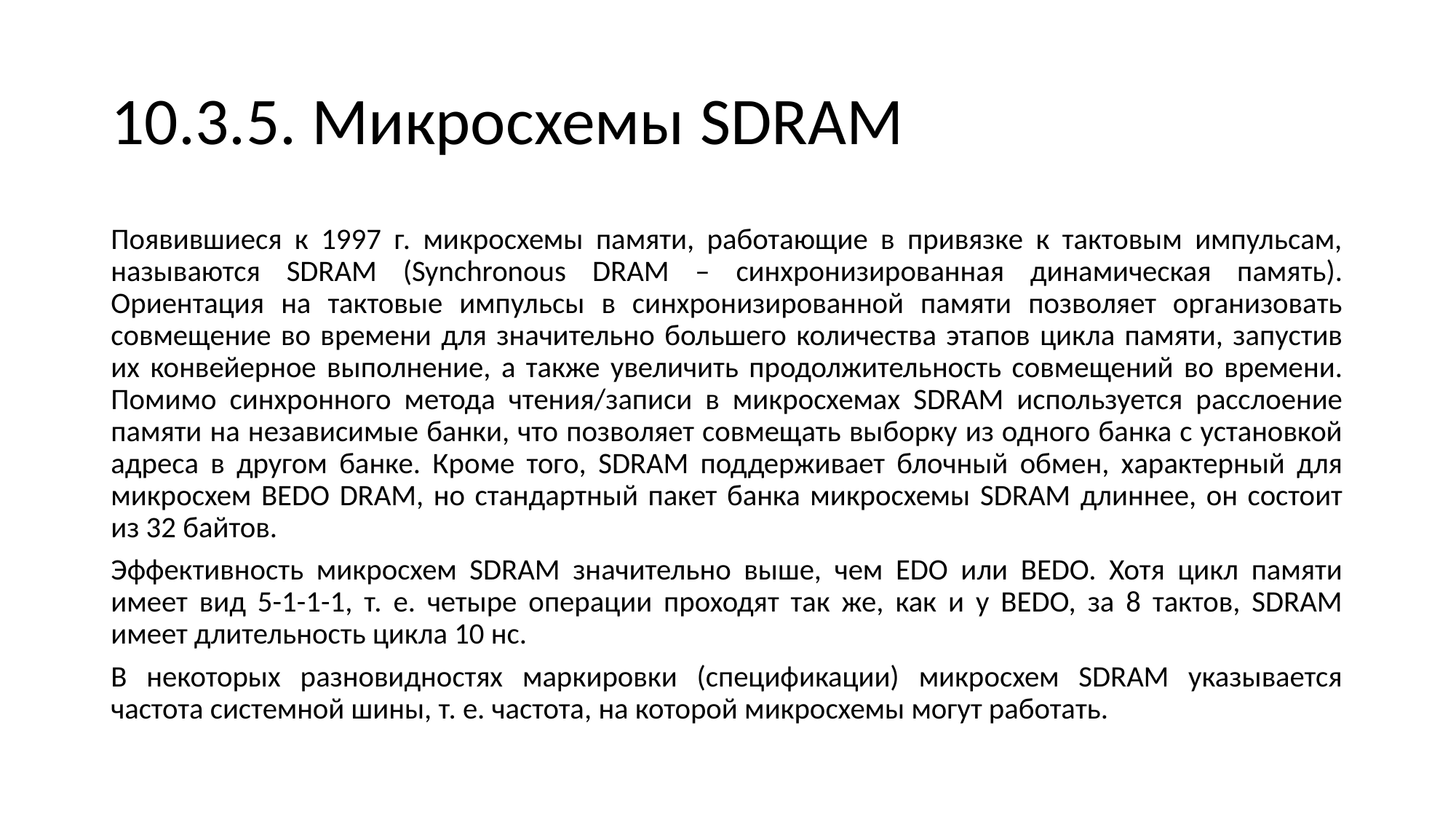

# 10.3.5. Микросхемы SDRAM
Появившиеся к 1997 г. микросхемы памяти, работающие в привязке к тактовым импульсам, называются SDRAM (Synchronous DRAM – синхронизированная динамическая память). Ориентация на тактовые импульсы в синхронизированной памяти позволяет организовать совмещение во времени для значительно большего количества этапов цикла памяти, запустив их конвейерное выполнение, а также увеличить продолжительность совмещений во времени. Помимо синхронного метода чтения/записи в микросхемах SDRAM используется расслоение памяти на независимые банки, что позволяет совмещать выборку из одного банка с установкой адреса в другом банке. Кроме того, SDRAM поддерживает блочный обмен, характерный для микросхем BEDO DRAM, но стандартный пакет банка микросхемы SDRAM длиннее, он состоит из 32 байтов.
Эффективность микросхем SDRAM значительно выше, чем EDO или BEDO. Хотя цикл памяти имеет вид 5-1-1-1, т. е. четыре операции проходят так же, как и у BEDO, за 8 тактов, SDRAM имеет длительность цикла 10 нс.
В некоторых разновидностях маркировки (спецификации) микросхем SDRAM указывается частота системной шины, т. е. частота, на которой микросхемы могут работать.